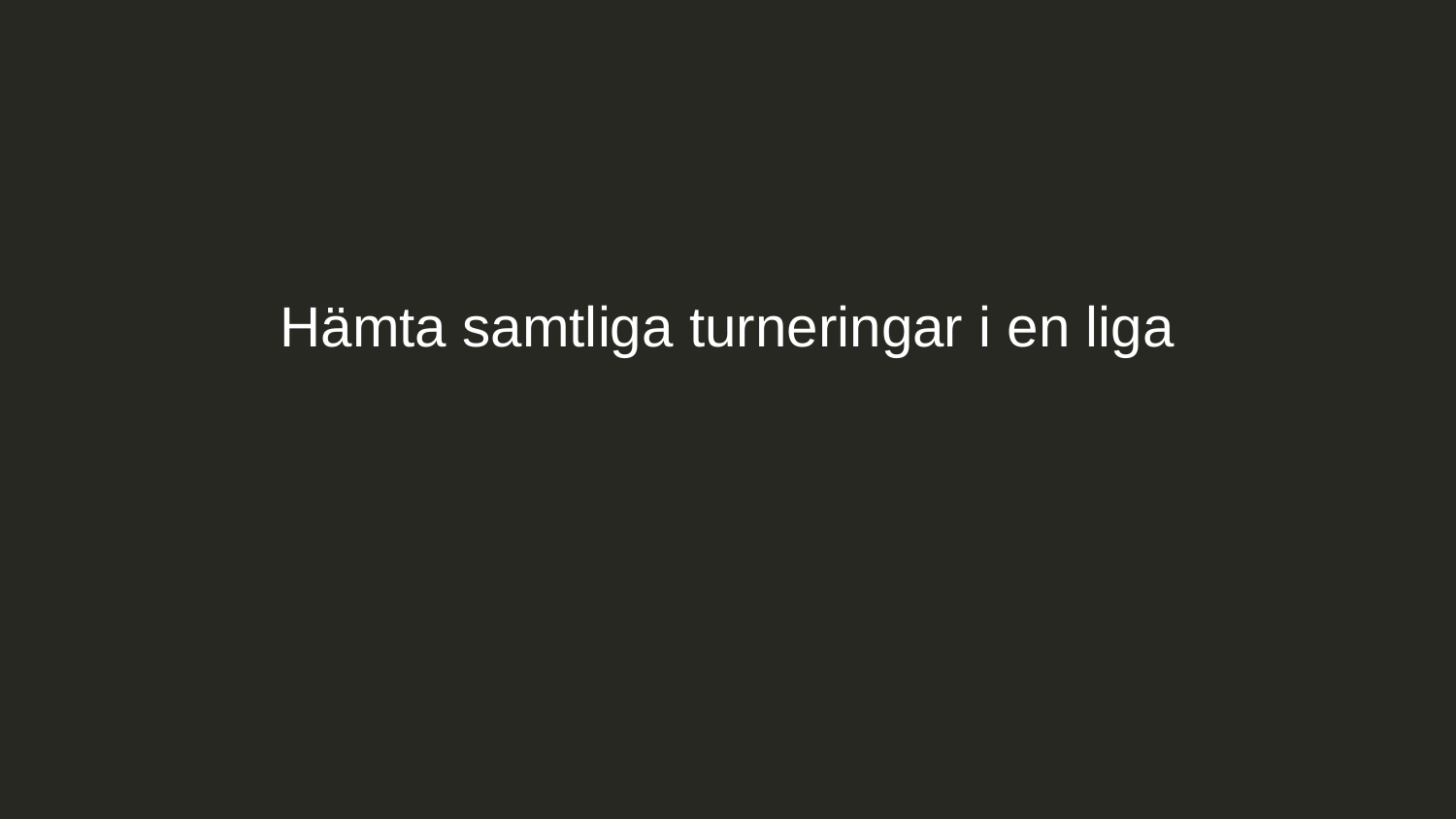

# Hämta samtliga turneringar i en liga